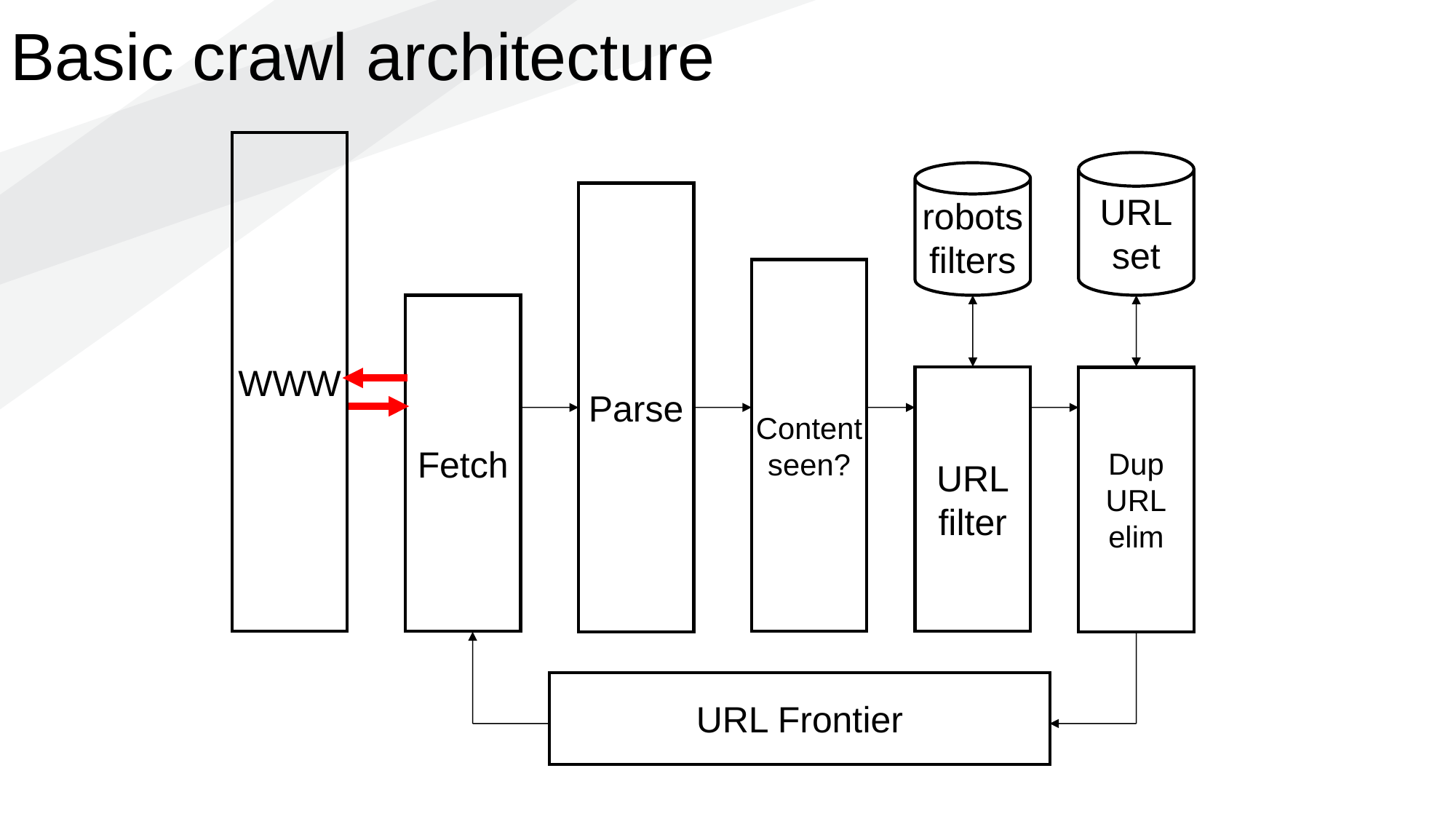

Basic crawl architecture
WWW
URL
set

Dup
URL
elim

robots
filters

URL
filter

Parse

Content
seen?

Fetch

URL Frontier